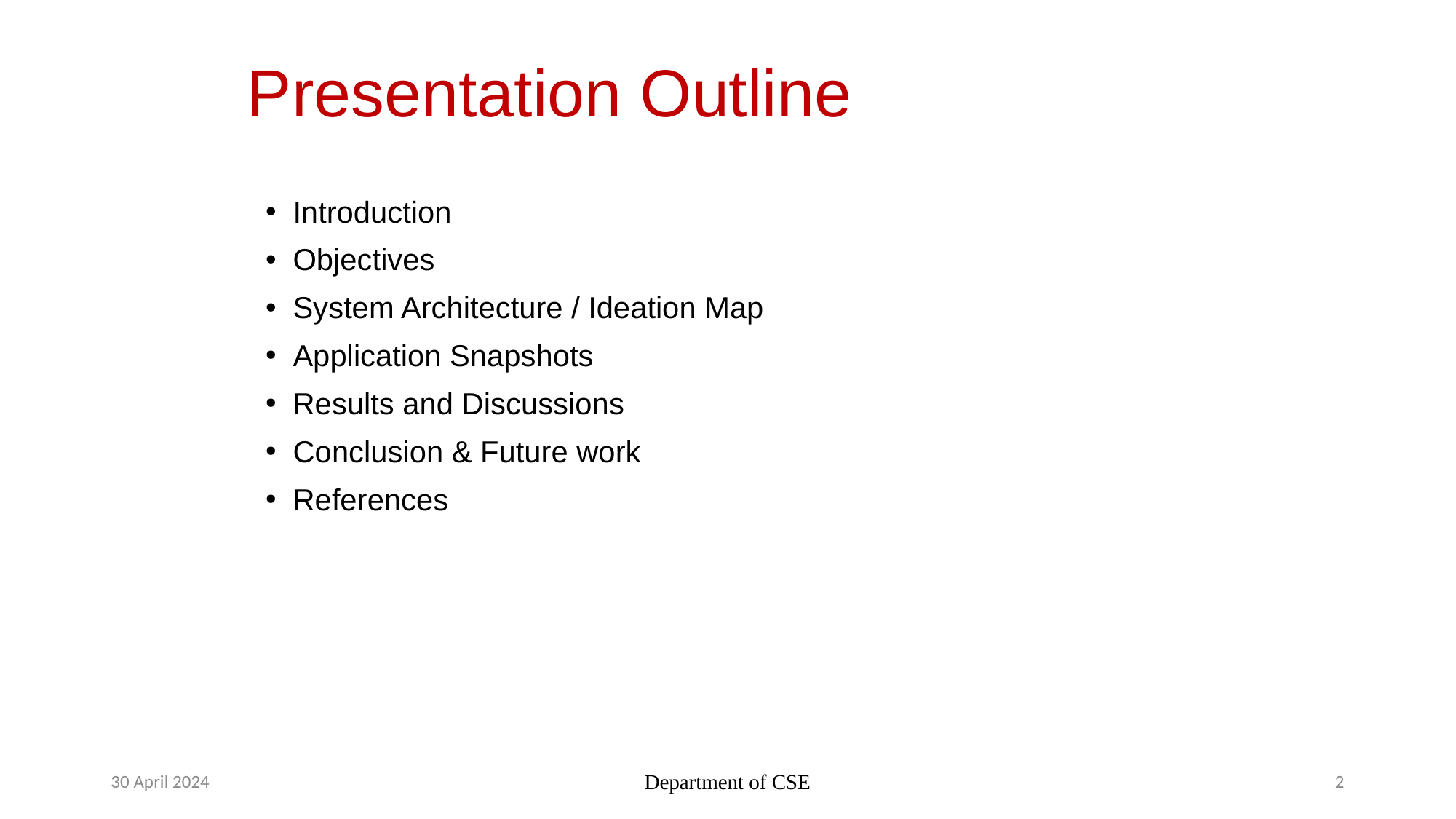

# Presentation Outline
Introduction
Objectives
System Architecture / Ideation Map
Application Snapshots
Results and Discussions
Conclusion & Future work
References

30 April 2024
Department of CSE
2